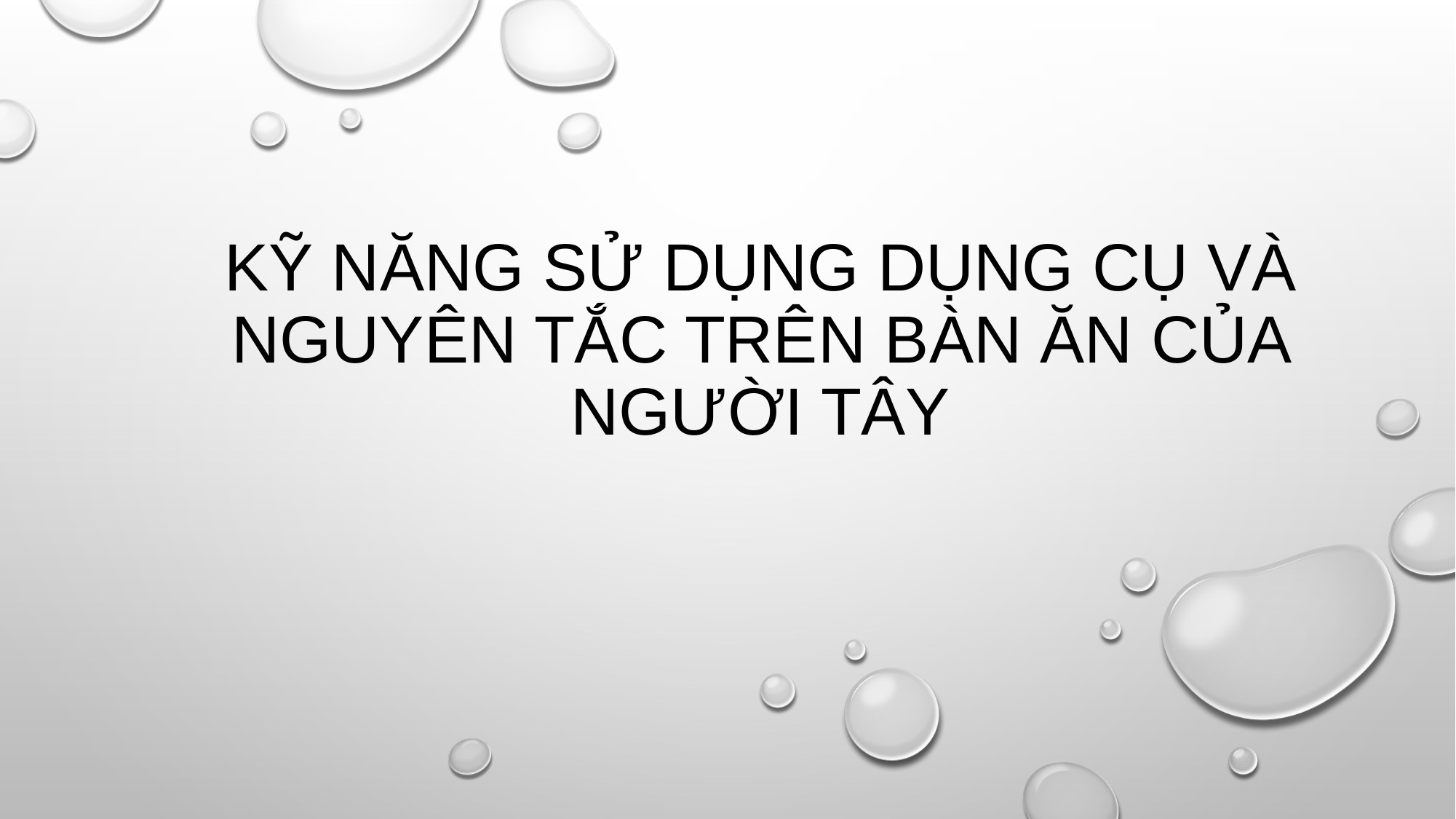

# KỸ NĂNG SỬ DỤNG DỤNG CỤ VÀ NGUYÊN TẮC TRÊN BÀN ĂN CỦA NGƯỜI TÂY